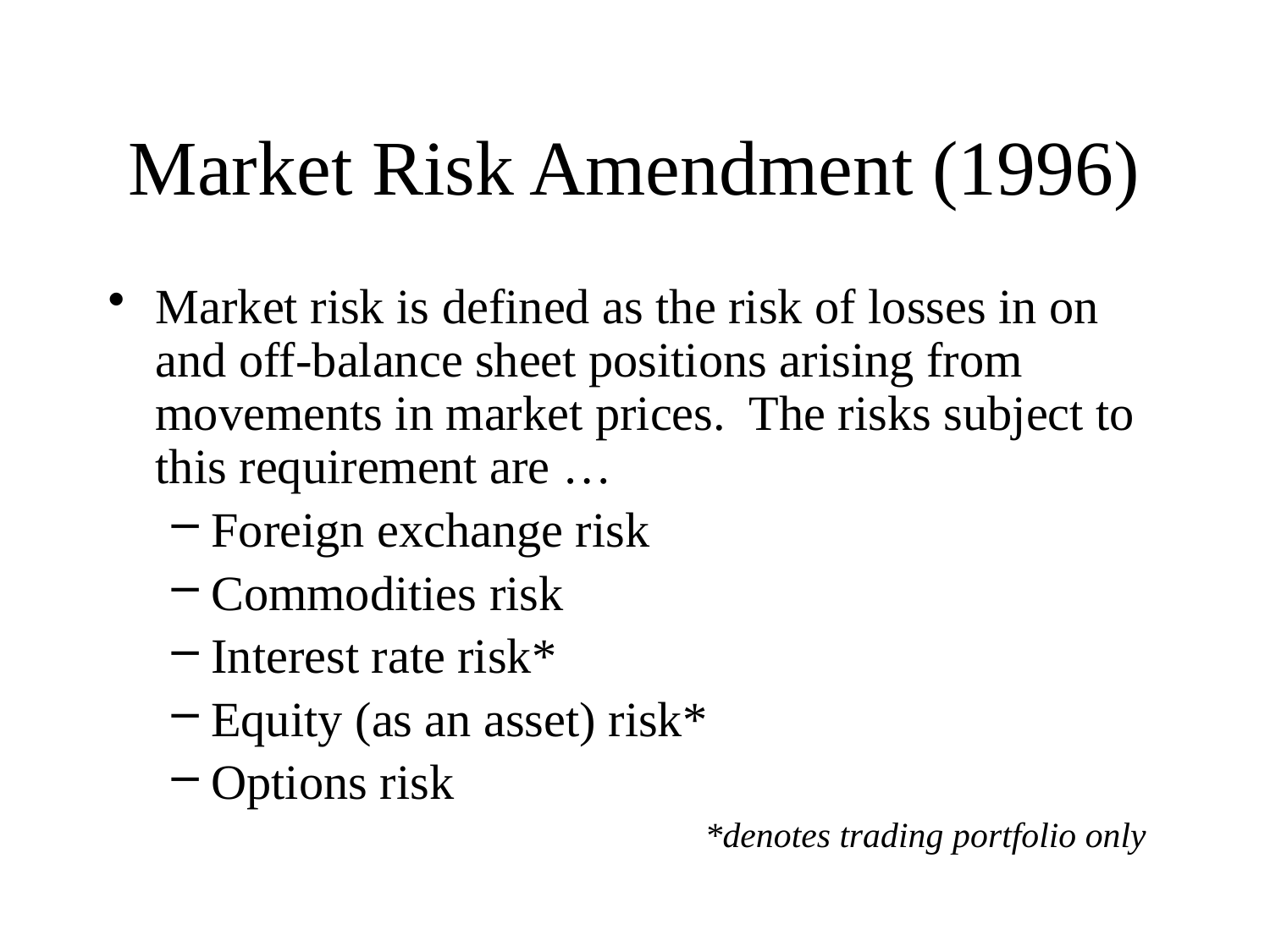

# Market Risk Amendment (1996)
Market risk is defined as the risk of losses in on and off-balance sheet positions arising from movements in market prices.  The risks subject to this requirement are …
Foreign exchange risk
Commodities risk
Interest rate risk*
Equity (as an asset) risk*
Options risk
                                                            *denotes trading portfolio only